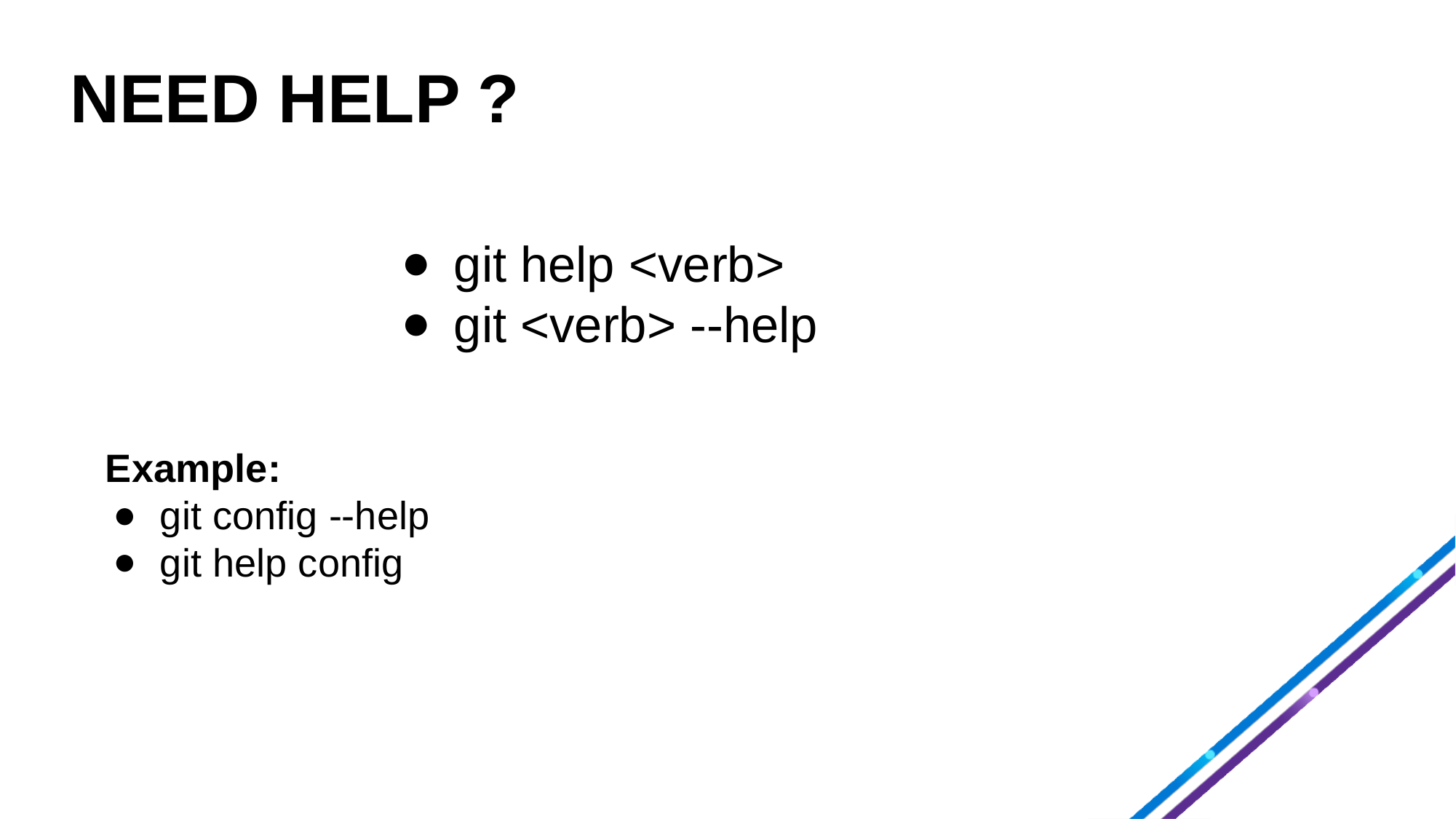

# NEED HELP ?
git help <verb>
git <verb> --help
Example:
git config --help
git help config